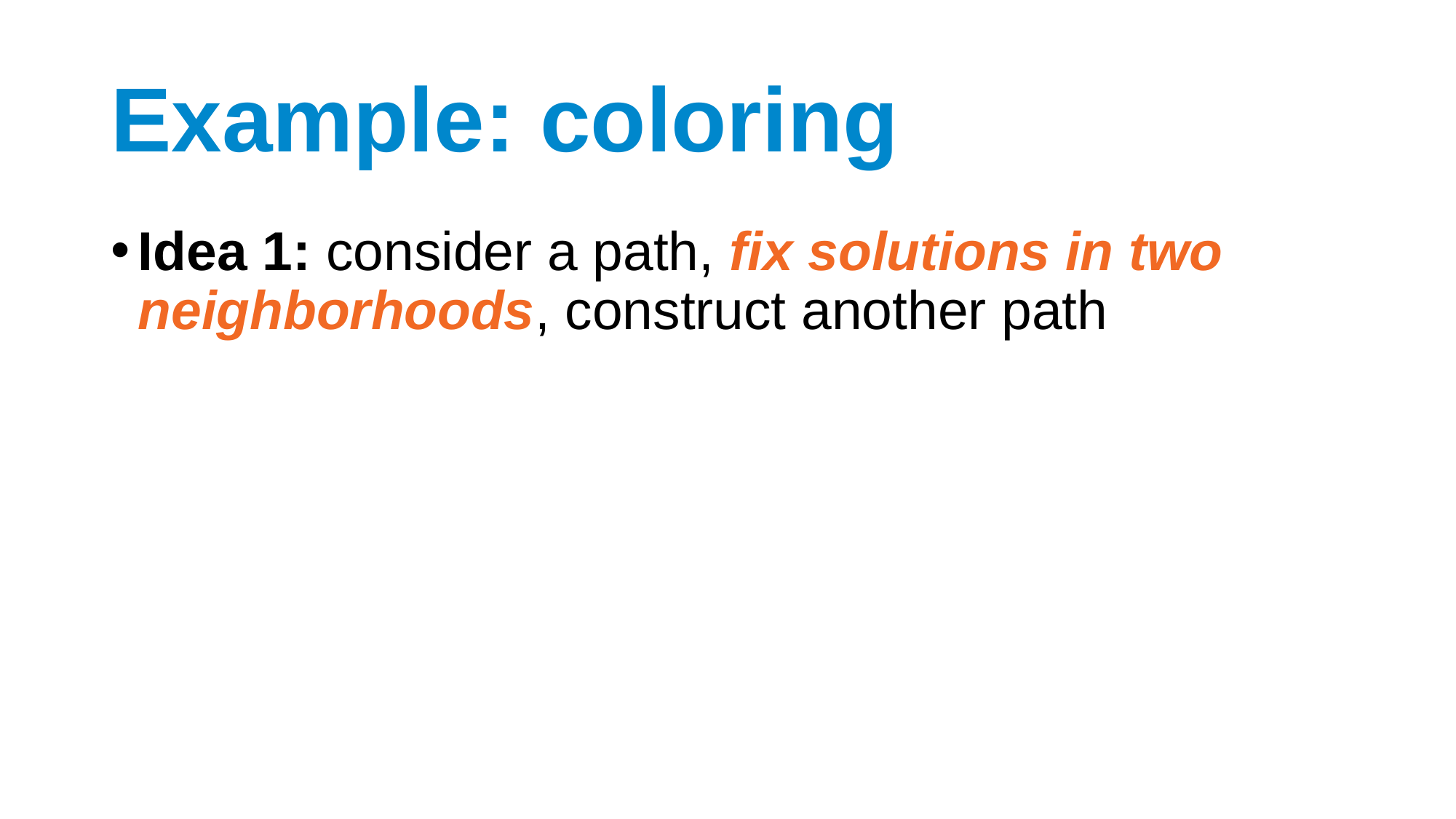

# Example: coloring
Idea 1: consider a path, fix solutions in two neighborhoods, construct another path